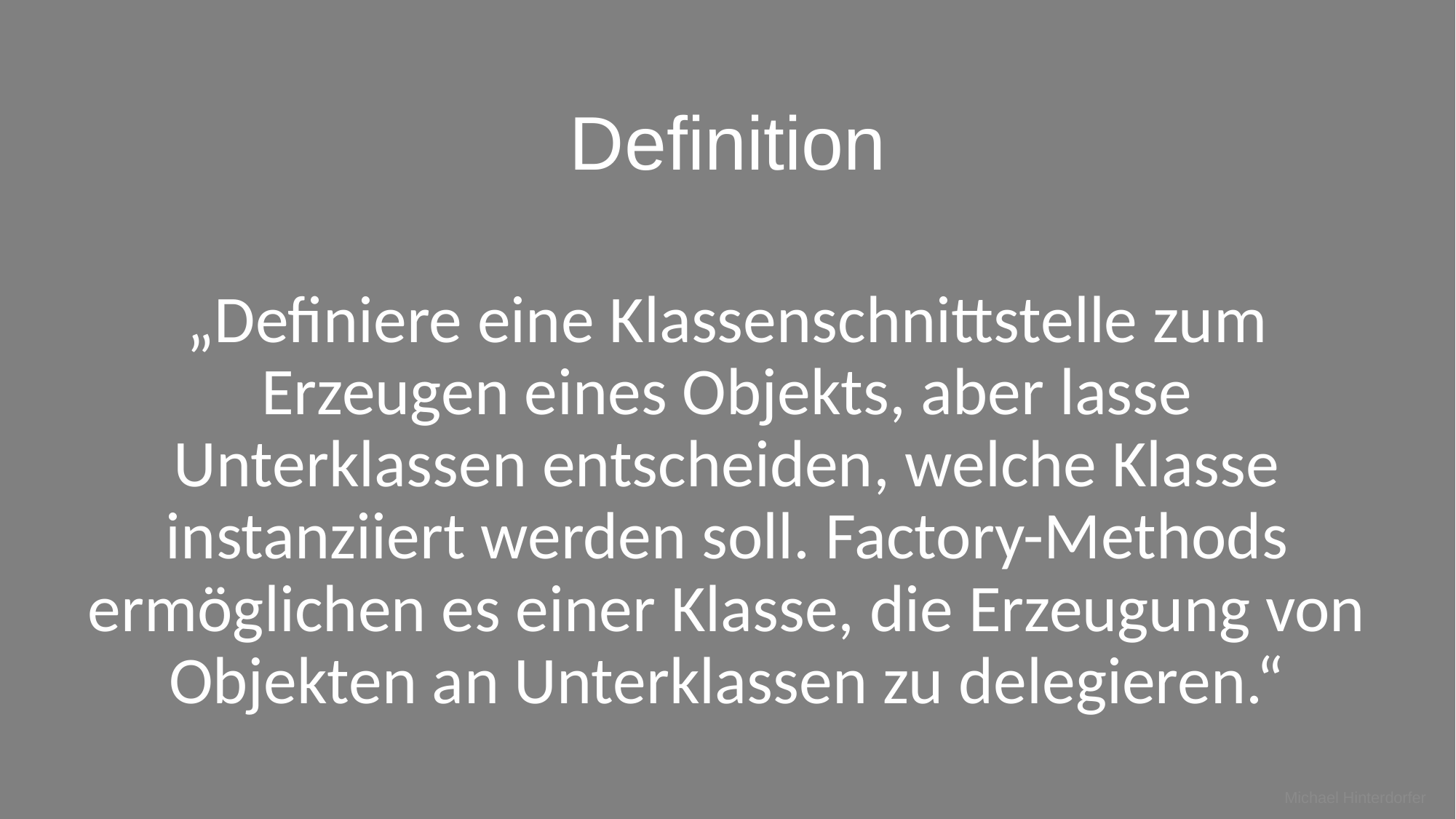

# Definition

„Definiere eine Klassenschnittstelle zum Erzeugen eines Objekts, aber lasse Unterklassen entscheiden, welche Klasse instanziiert werden soll. Factory-Methods ermöglichen es einer Klasse, die Erzeugung von Objekten an Unterklassen zu delegieren.“

Michael Hinterdorfer